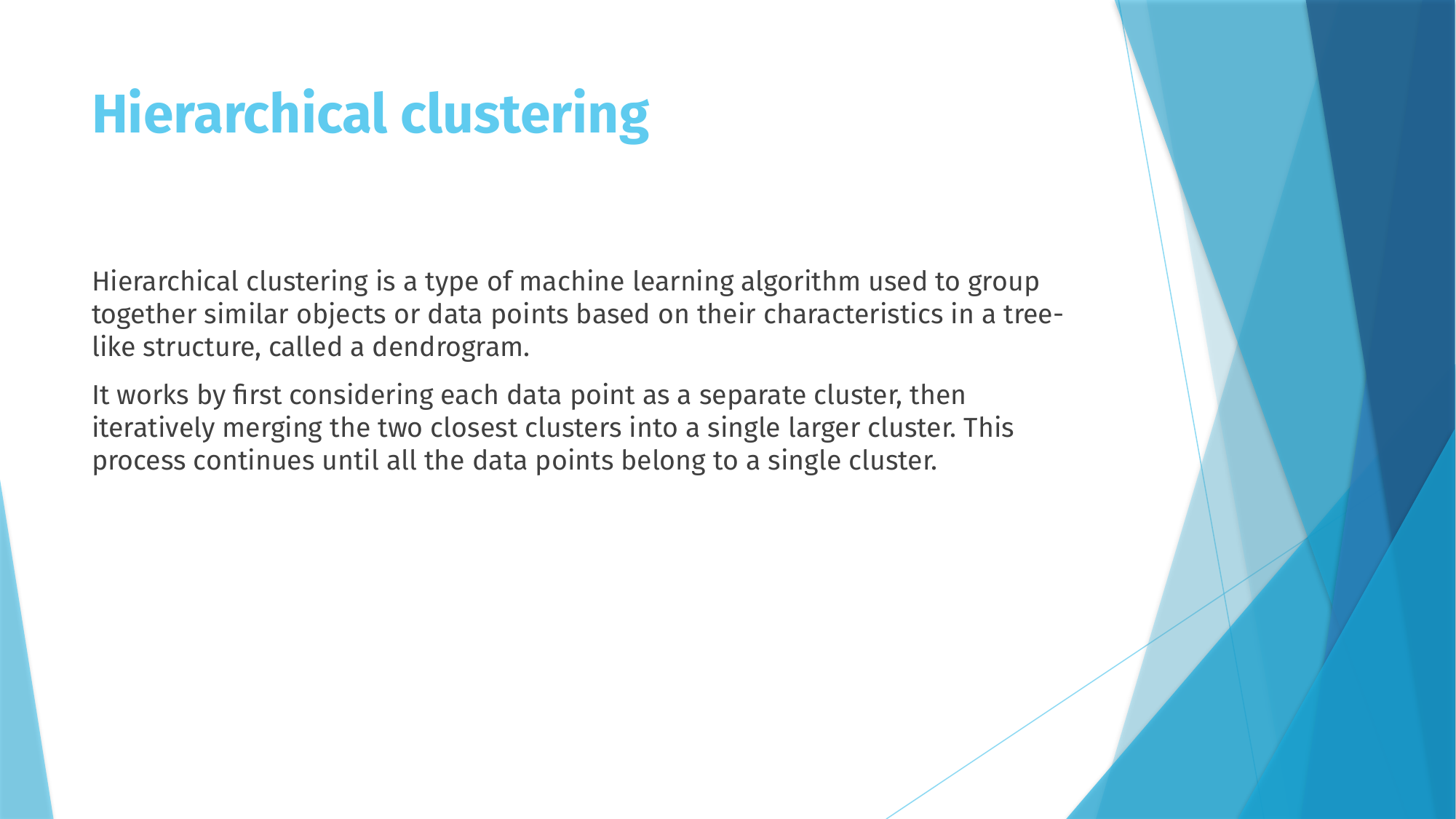

# Hierarchical clustering
Hierarchical clustering is a type of machine learning algorithm used to group together similar objects or data points based on their characteristics in a tree-like structure, called a dendrogram.
It works by first considering each data point as a separate cluster, then iteratively merging the two closest clusters into a single larger cluster. This process continues until all the data points belong to a single cluster.